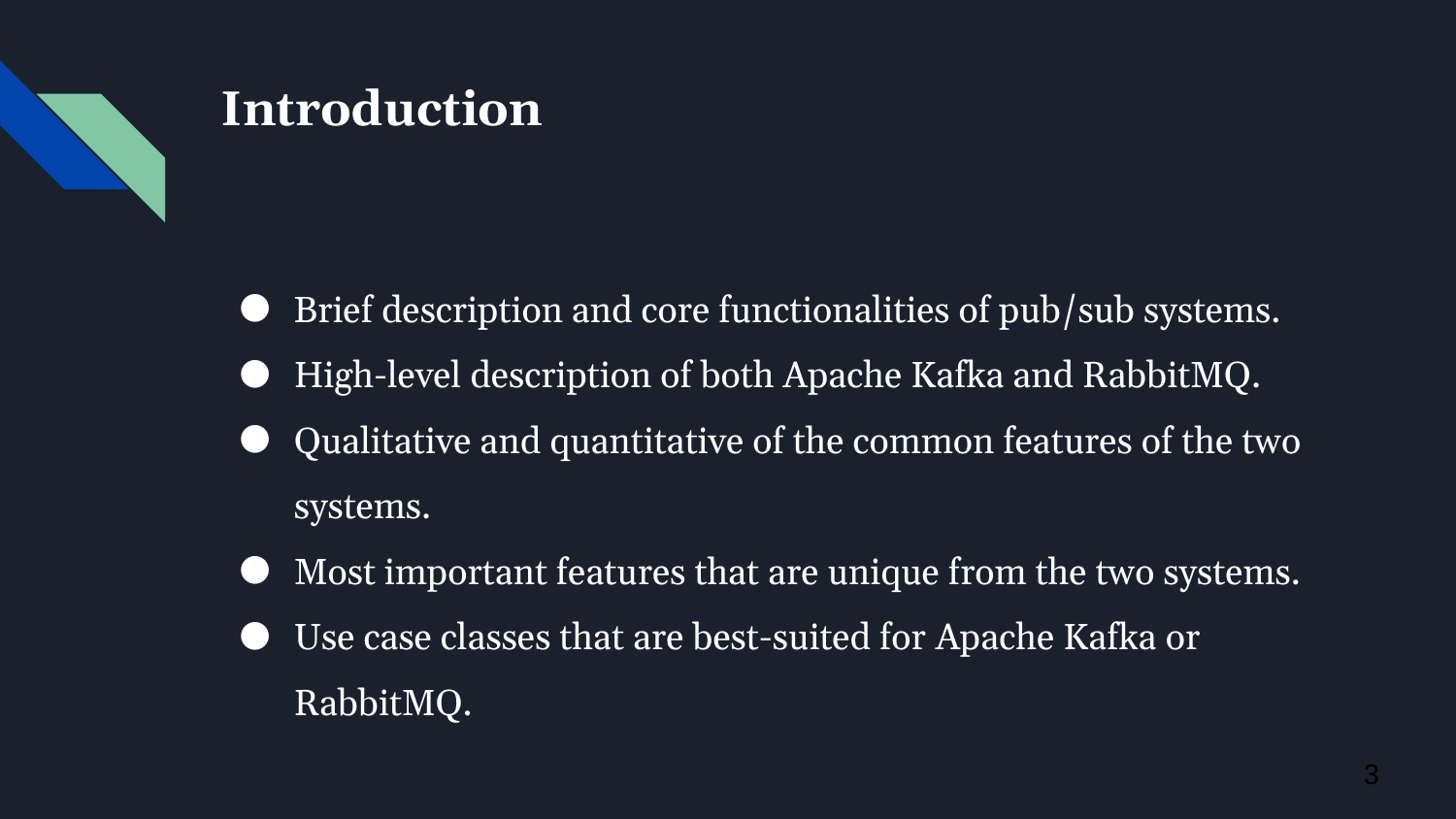

# Introduction
Brief description and core functionalities of pub/sub systems.
High-level description of both Apache Kafka and RabbitMQ.
Qualitative and quantitative of the common features of the two systems.
Most important features that are unique from the two systems.
Use case classes that are best-suited for Apache Kafka or RabbitMQ.
3